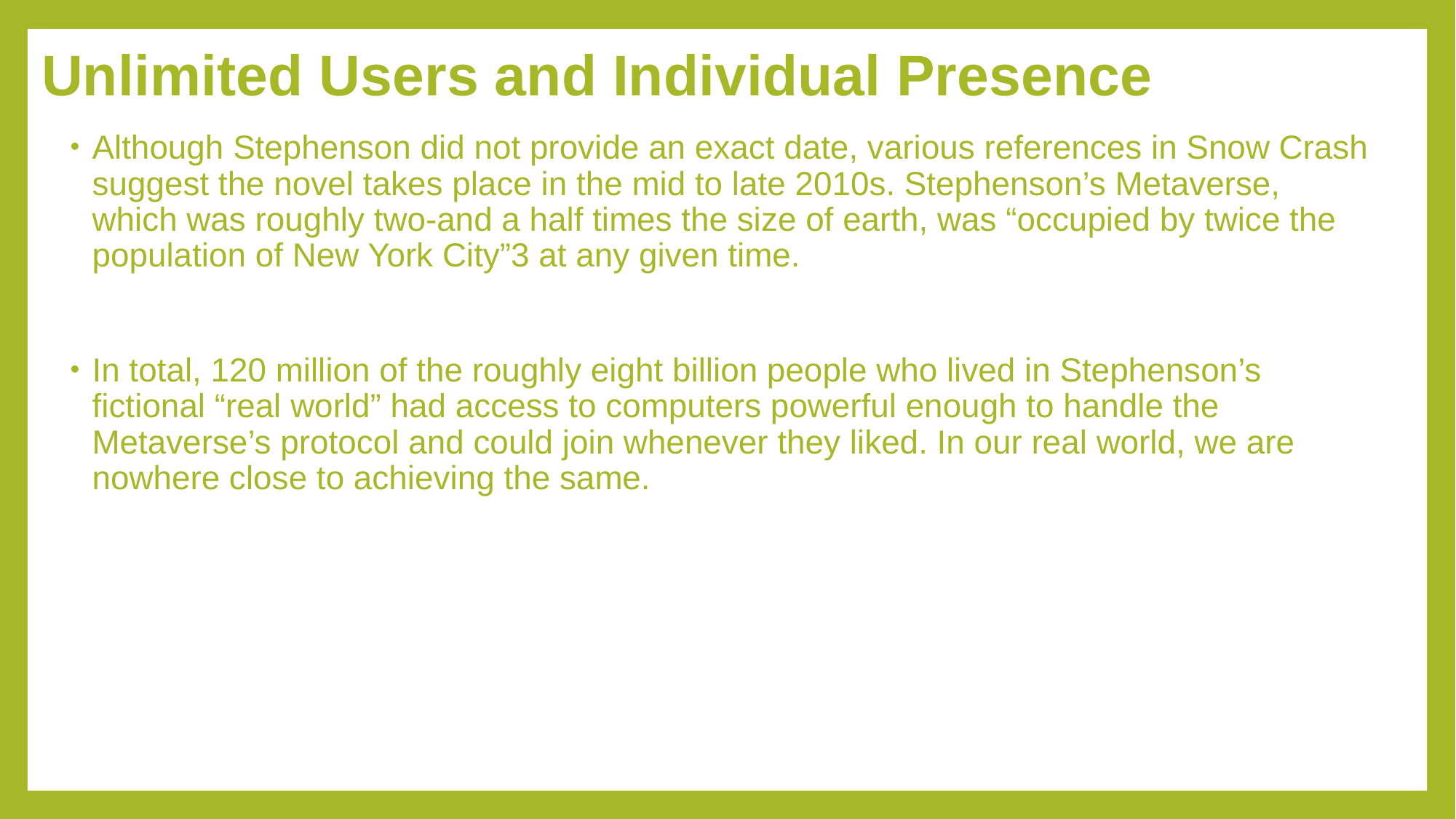

# Unlimited Users and Individual Presence
Although Stephenson did not provide an exact date, various references in Snow Crash suggest the novel takes place in the mid to late 2010s. Stephenson’s Metaverse, which was roughly two-and a half times the size of earth, was “occupied by twice the population of New York City”3 at any given time.

In total, 120 million of the roughly eight billion people who lived in Stephenson’s fictional “real world” had access to computers powerful enough to handle the Metaverse’s protocol and could join whenever they liked. In our real world, we are nowhere close to achieving the same.